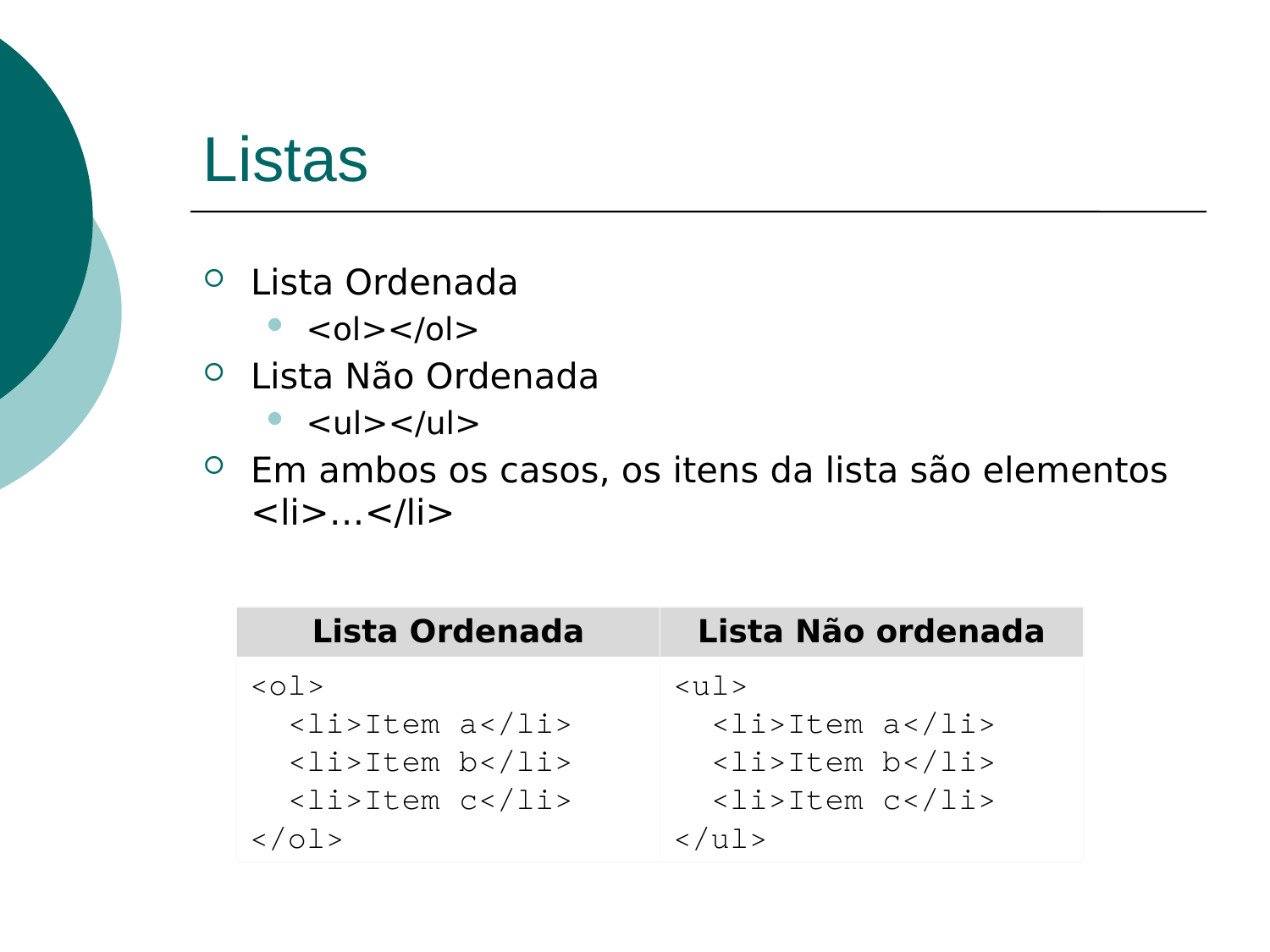

# Listas
Lista Ordenada
<ol></ol>
Lista Não Ordenada
<ul></ul>
Em ambos os casos, os itens da lista são elementos <li>…</li>
| Lista Ordenada | Lista Não ordenada |
| --- | --- |
| <ol> <li>Item a</li> <li>Item b</li> <li>Item c</li> </ol> | <ul> <li>Item a</li> <li>Item b</li> <li>Item c</li> </ul> |